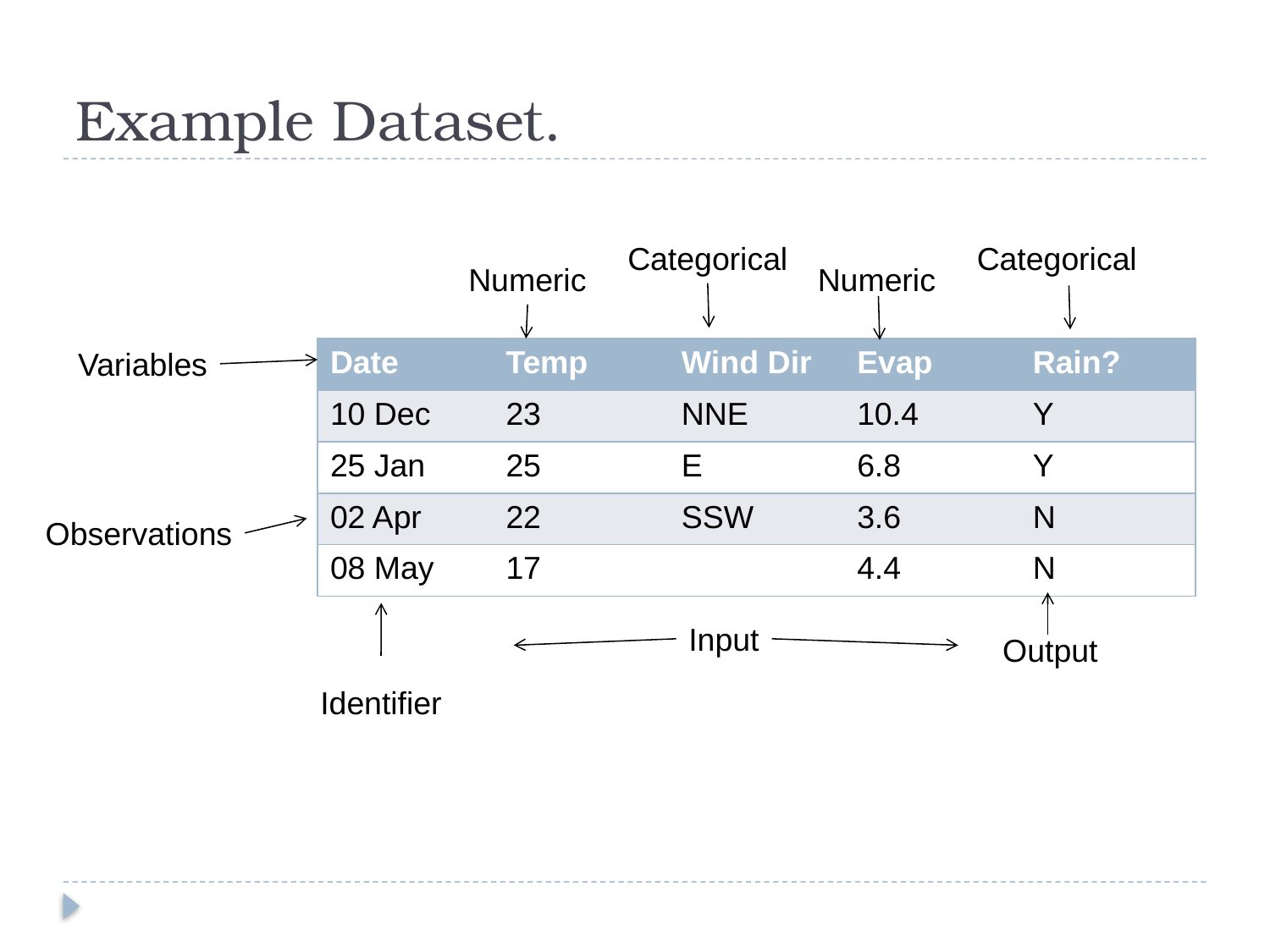

# Example Dataset.
Categorical
Categorical
Numeric
Numeric
Variables
| Date | Temp | Wind Dir | Evap | Rain? |
| --- | --- | --- | --- | --- |
| 10 Dec | 23 | NNE | 10.4 | Y |
| 25 Jan | 25 | E | 6.8 | Y |
| 02 Apr | 22 | SSW | 3.6 | N |
| 08 May | 17 |  | 4.4 | N |
Observations
Input
Output
Identifier